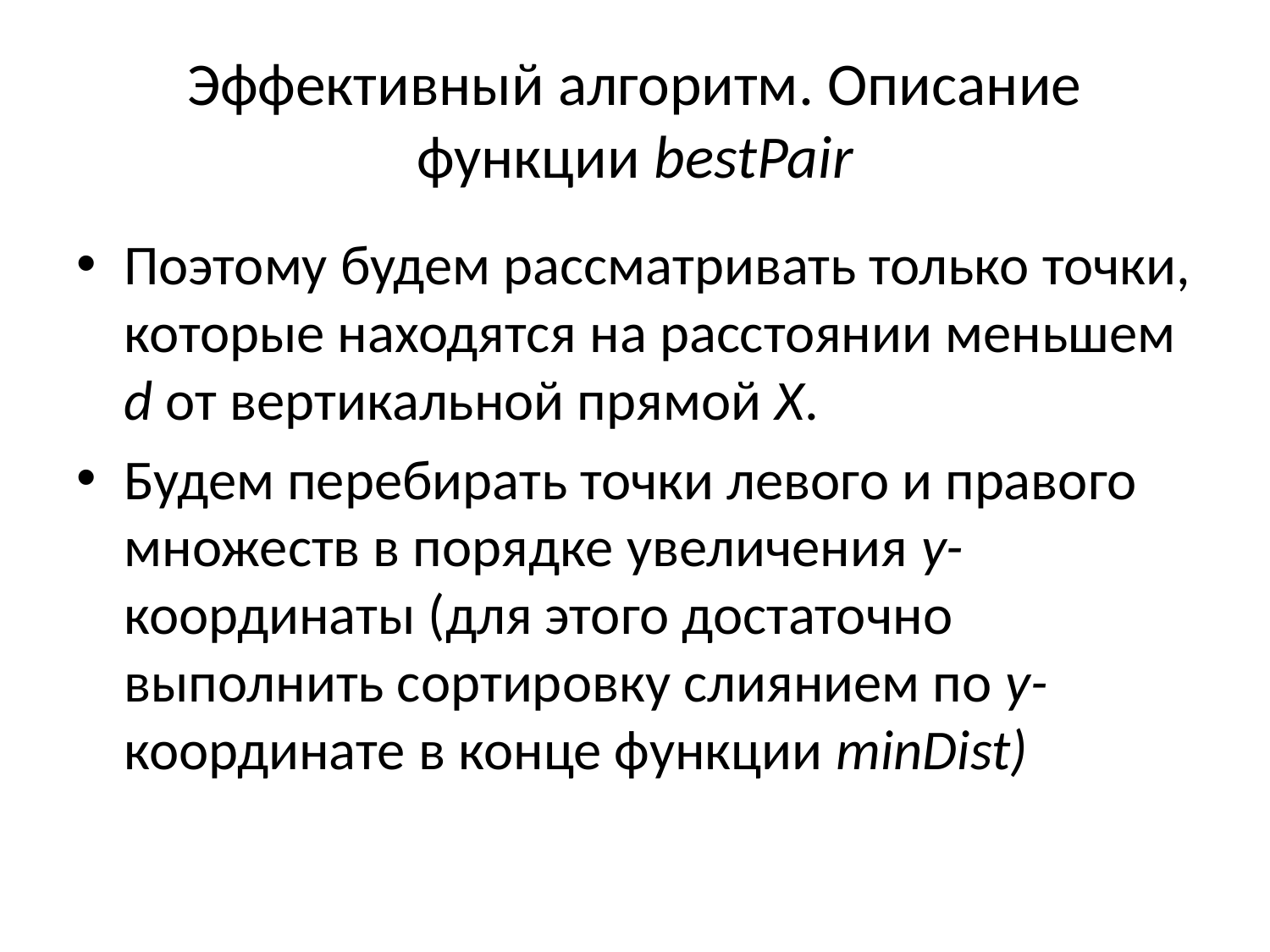

# Эффективный алгоритм. Описание функции bestPair
Поэтому будем рассматривать только точки, которые находятся на расстоянии меньшем d от вертикальной прямой X.
Будем перебирать точки левого и правого множеств в порядке увеличения y-координаты (для этого достаточно выполнить сортировку слиянием по y-координате в конце функции minDist)